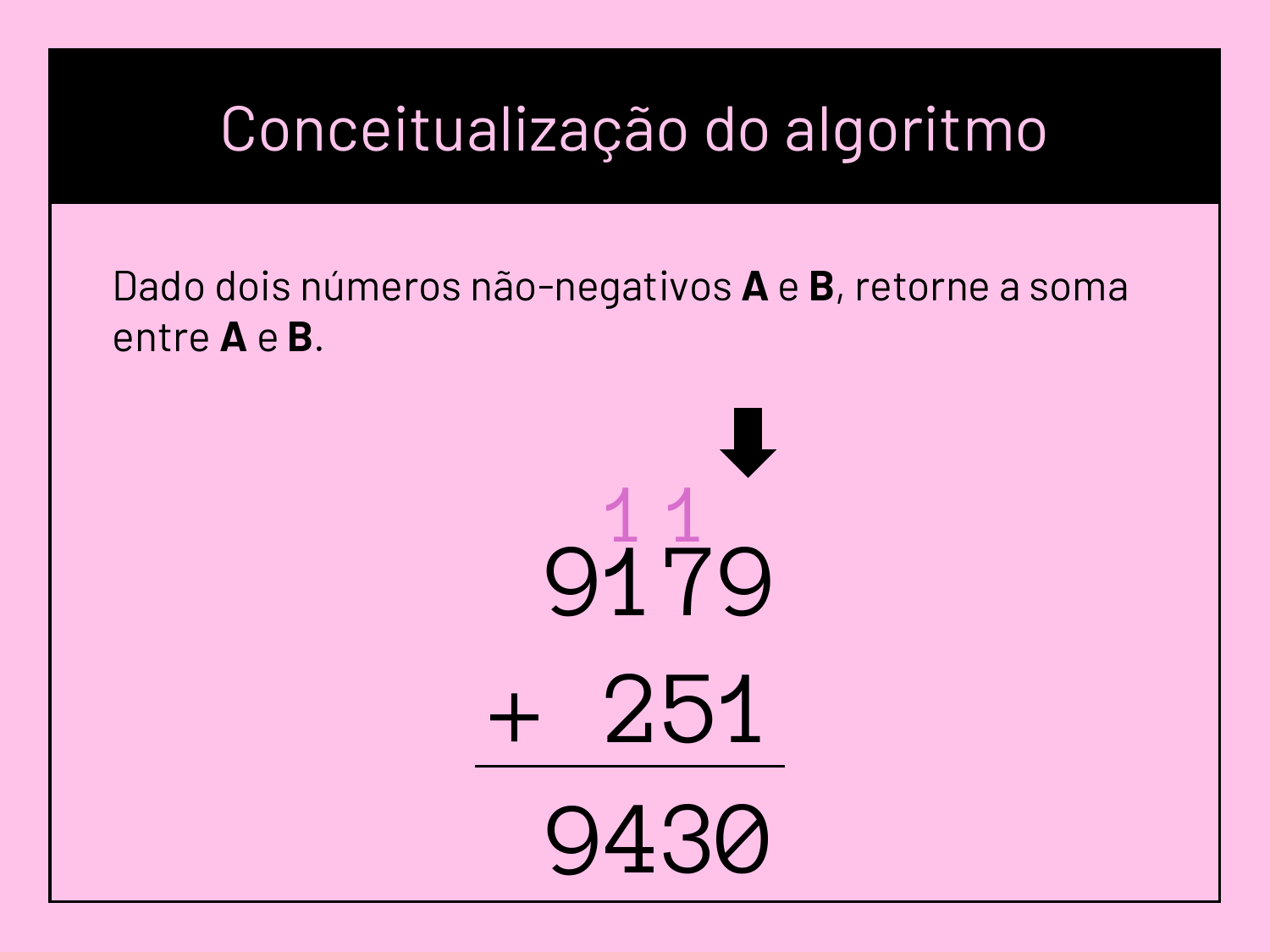

Conceitualização do algoritmo
Dado dois números não-negativos A e B, retorne a soma entre A e B.

 9179
+ 251

1
1
4
3
0
9